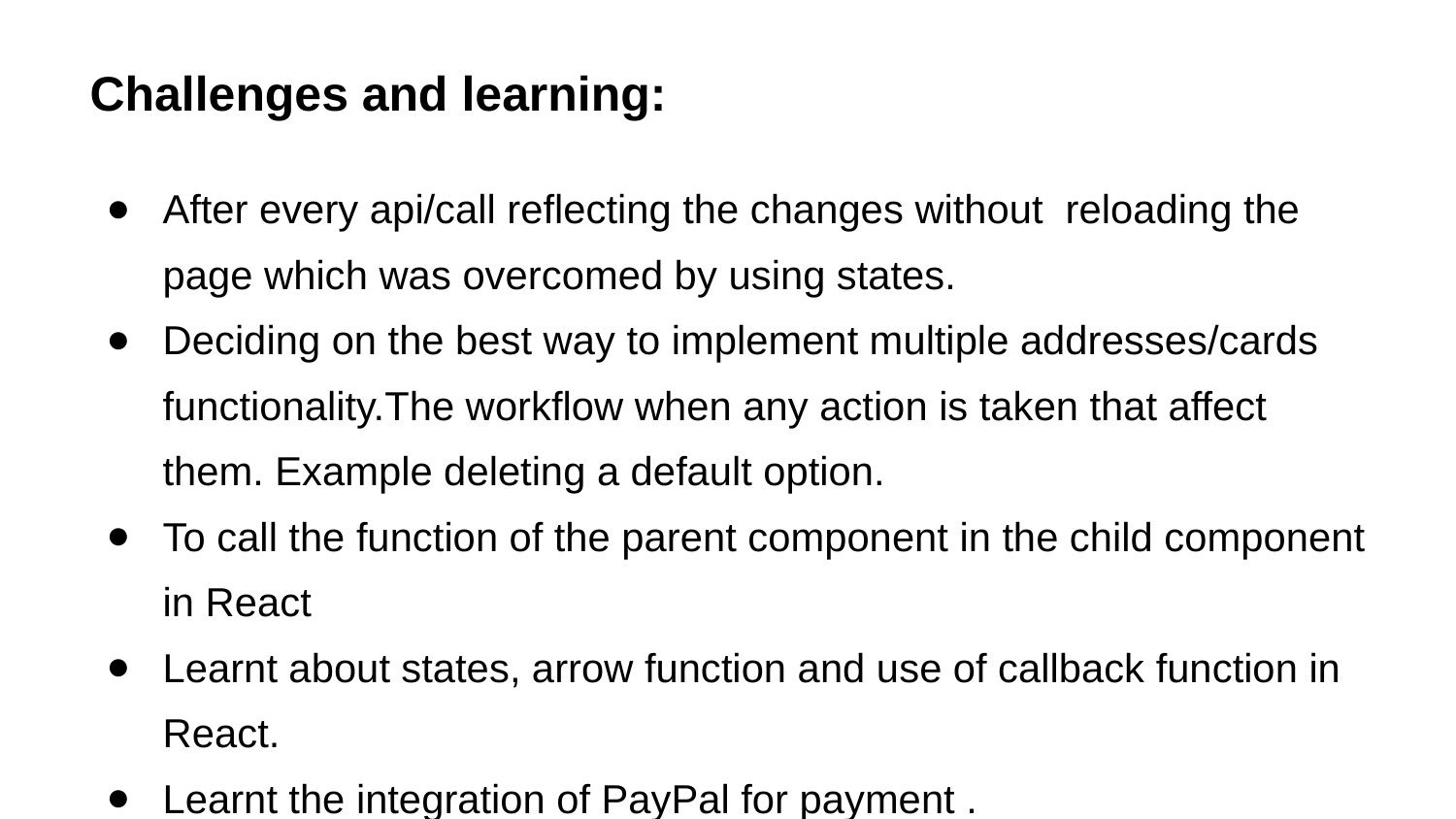

Challenges and learning:
After every api/call reflecting the changes without  reloading the page which was overcomed by using states.
Deciding on the best way to implement multiple addresses/cards functionality.The workflow when any action is taken that affect them. Example deleting a default option.
To call the function of the parent component in the child component in React
Learnt about states, arrow function and use of callback function in React.
Learnt the integration of PayPal for payment .